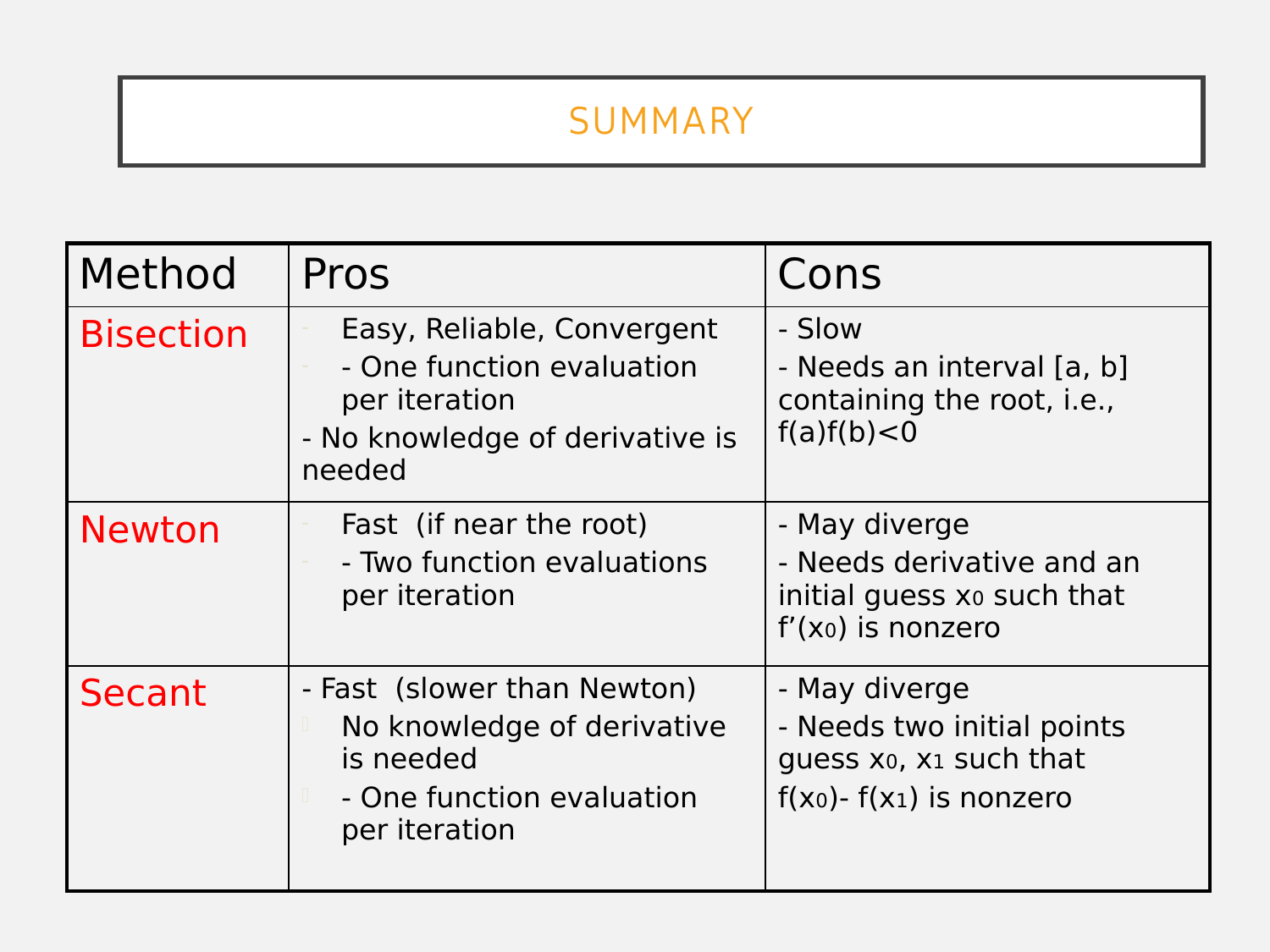

# Summary
| Method | Pros | Cons |
| --- | --- | --- |
| Bisection | Easy, Reliable, Convergent - One function evaluation per iteration - No knowledge of derivative is needed | - Slow - Needs an interval [a, b] containing the root, i.e., f(a)f(b)<0 |
| Newton | Fast (if near the root) - Two function evaluations per iteration | - May diverge - Needs derivative and an initial guess x0 such that f’(x0) is nonzero |
| Secant | - Fast (slower than Newton) No knowledge of derivative is needed - One function evaluation per iteration | - May diverge - Needs two initial points guess x0, x1 such that f(x0)- f(x1) is nonzero |